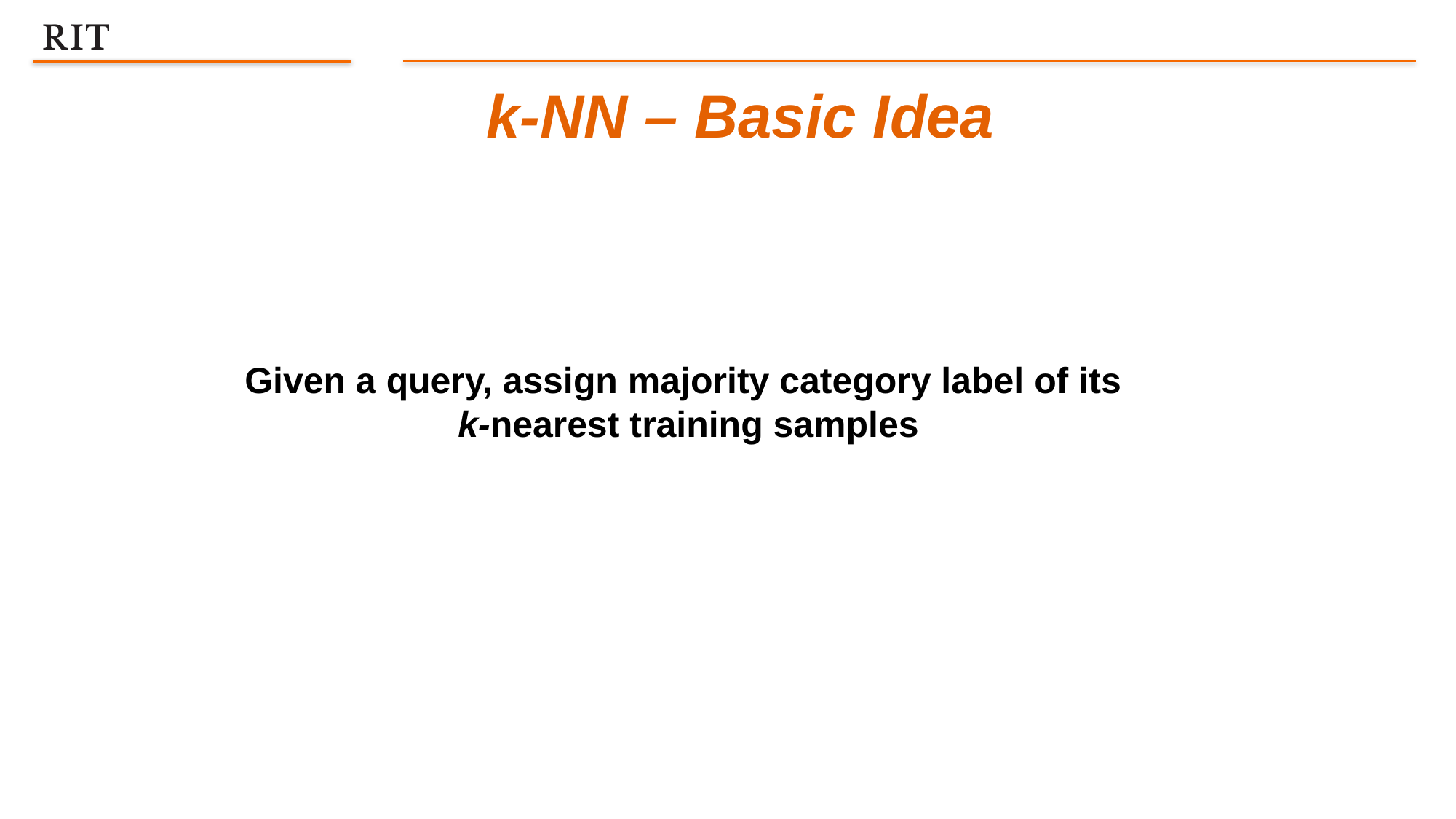

k-NN – Basic Idea
Given a query, assign majority category label of its
 k-nearest training samples